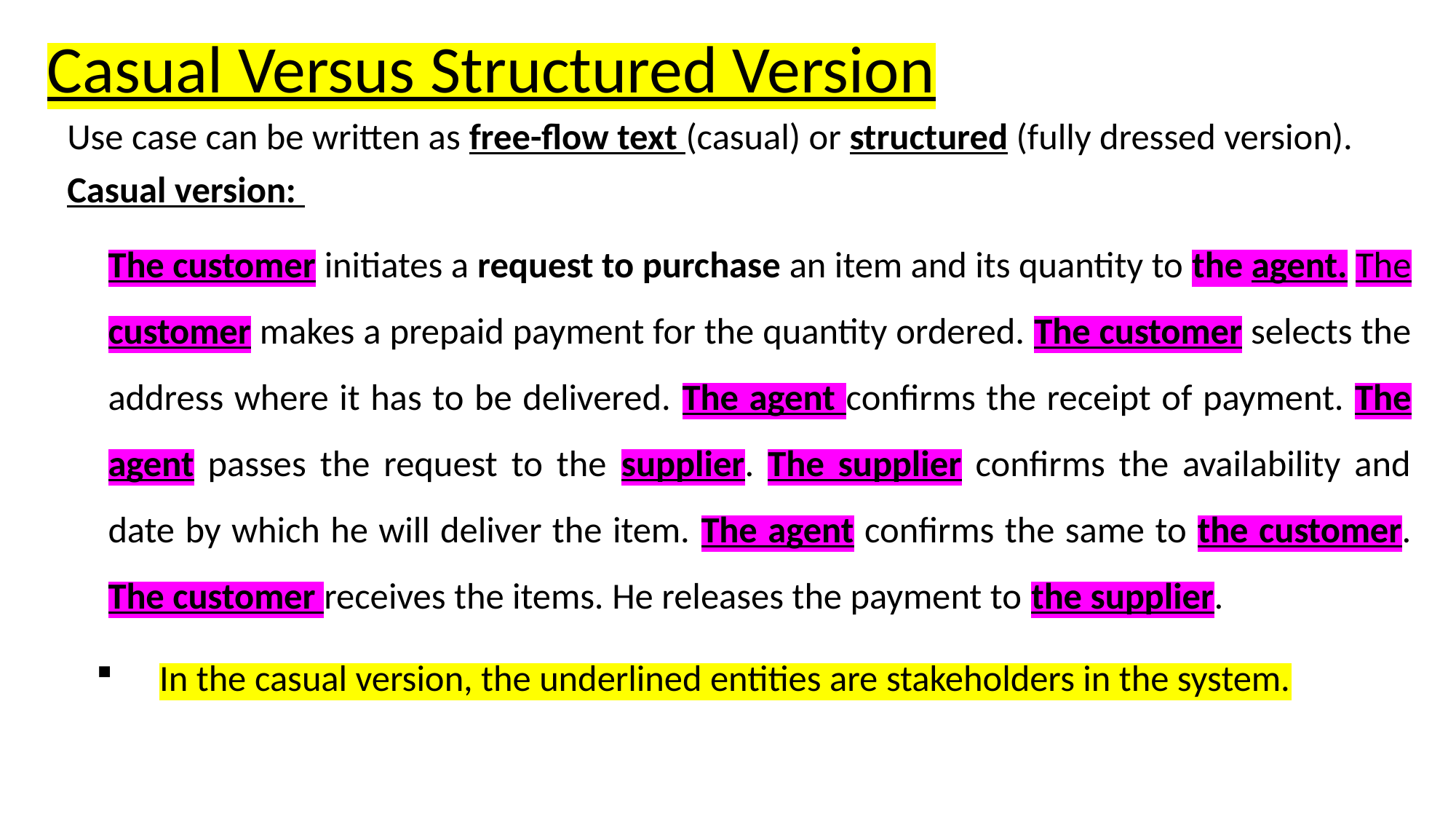

# Casual Versus Structured Version
Use case can be written as free-flow text (casual) or structured (fully dressed version).
Casual version:
The customer initiates a request to purchase an item and its quantity to the agent. The customer makes a prepaid payment for the quantity ordered. The customer selects the address where it has to be delivered. The agent confirms the receipt of payment. The agent passes the request to the supplier. The supplier confirms the availability and date by which he will deliver the item. The agent confirms the same to the customer. The customer receives the items. He releases the payment to the supplier.
In the casual version, the underlined entities are stakeholders in the system.